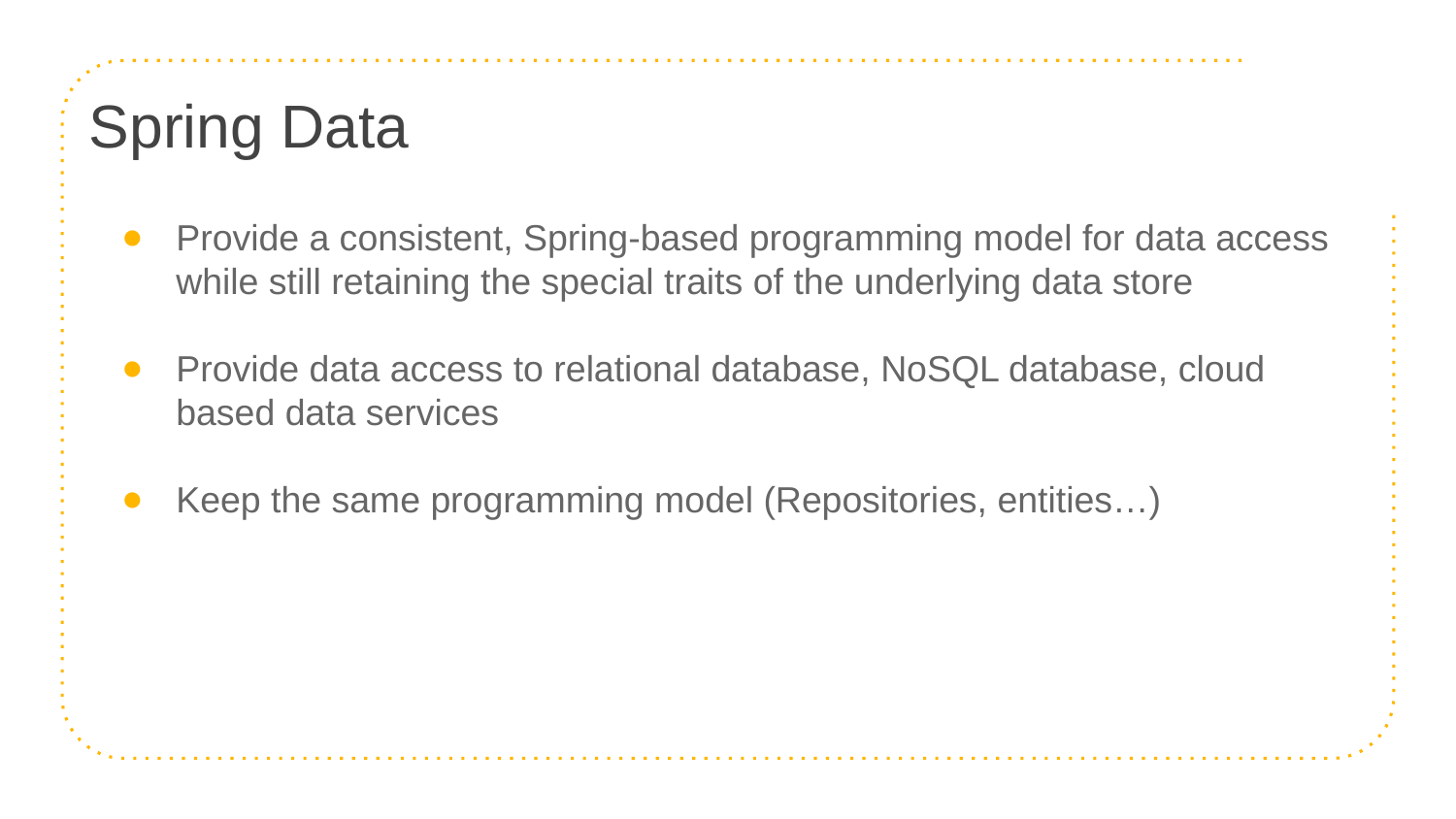

# Spring Data
Provide a consistent, Spring-based programming model for data access while still retaining the special traits of the underlying data store
Provide data access to relational database, NoSQL database, cloud based data services
Keep the same programming model (Repositories, entities…)